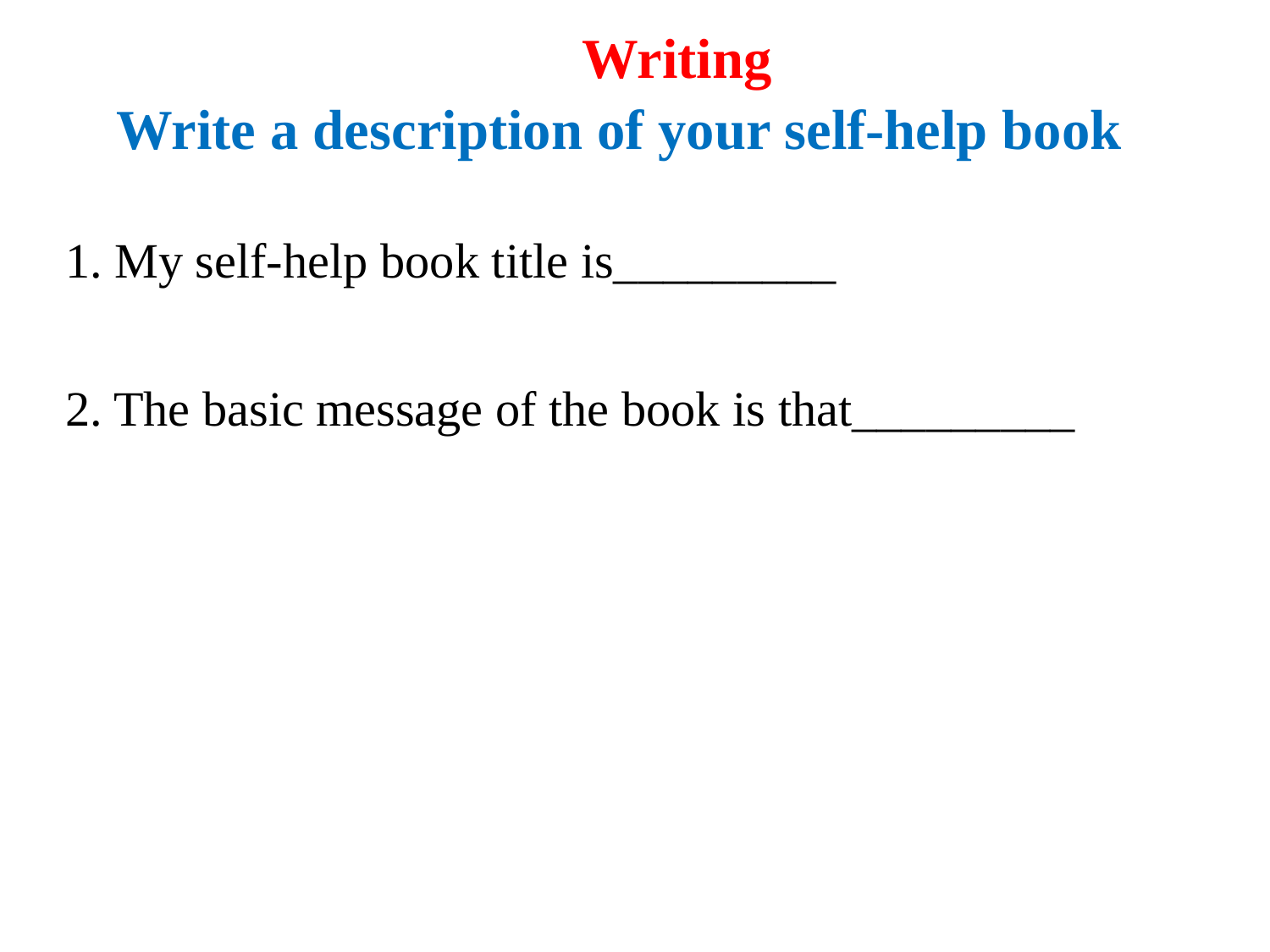

Writing
Write a description of your self-help book
1. My self-help book title is_________
2. The basic message of the book is that_________